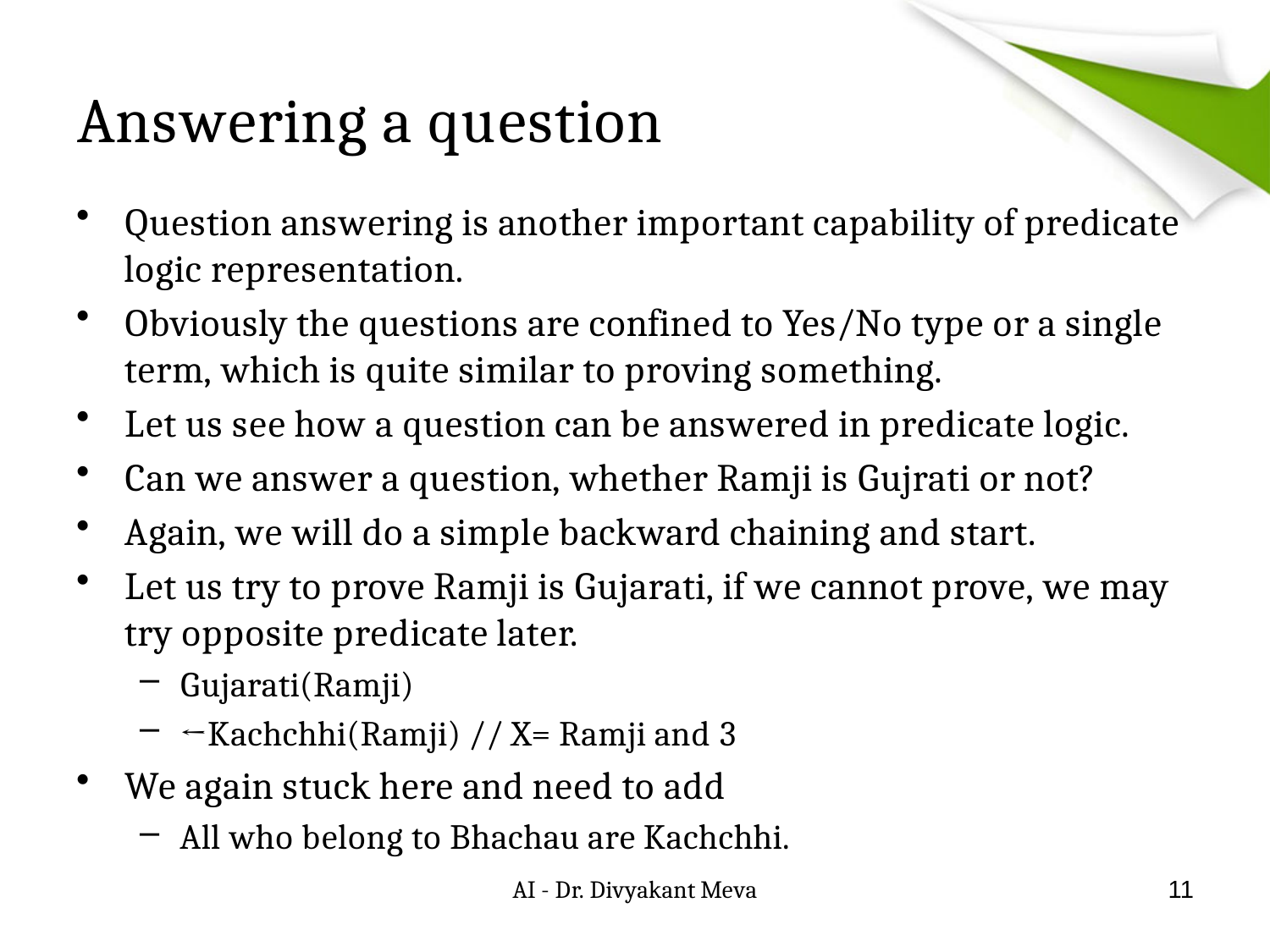

# Answering a question
Question answering is another important capability of predicate logic representation.
Obviously the questions are confined to Yes/No type or a single term, which is quite similar to proving something.
Let us see how a question can be answered in predicate logic.
Can we answer a question, whether Ramji is Gujrati or not?
Again, we will do a simple backward chaining and start.
Let us try to prove Ramji is Gujarati, if we cannot prove, we may try opposite predicate later.
Gujarati(Ramji)
←Kachchhi(Ramji) // X= Ramji and 3
We again stuck here and need to add
All who belong to Bhachau are Kachchhi.
AI - Dr. Divyakant Meva
11